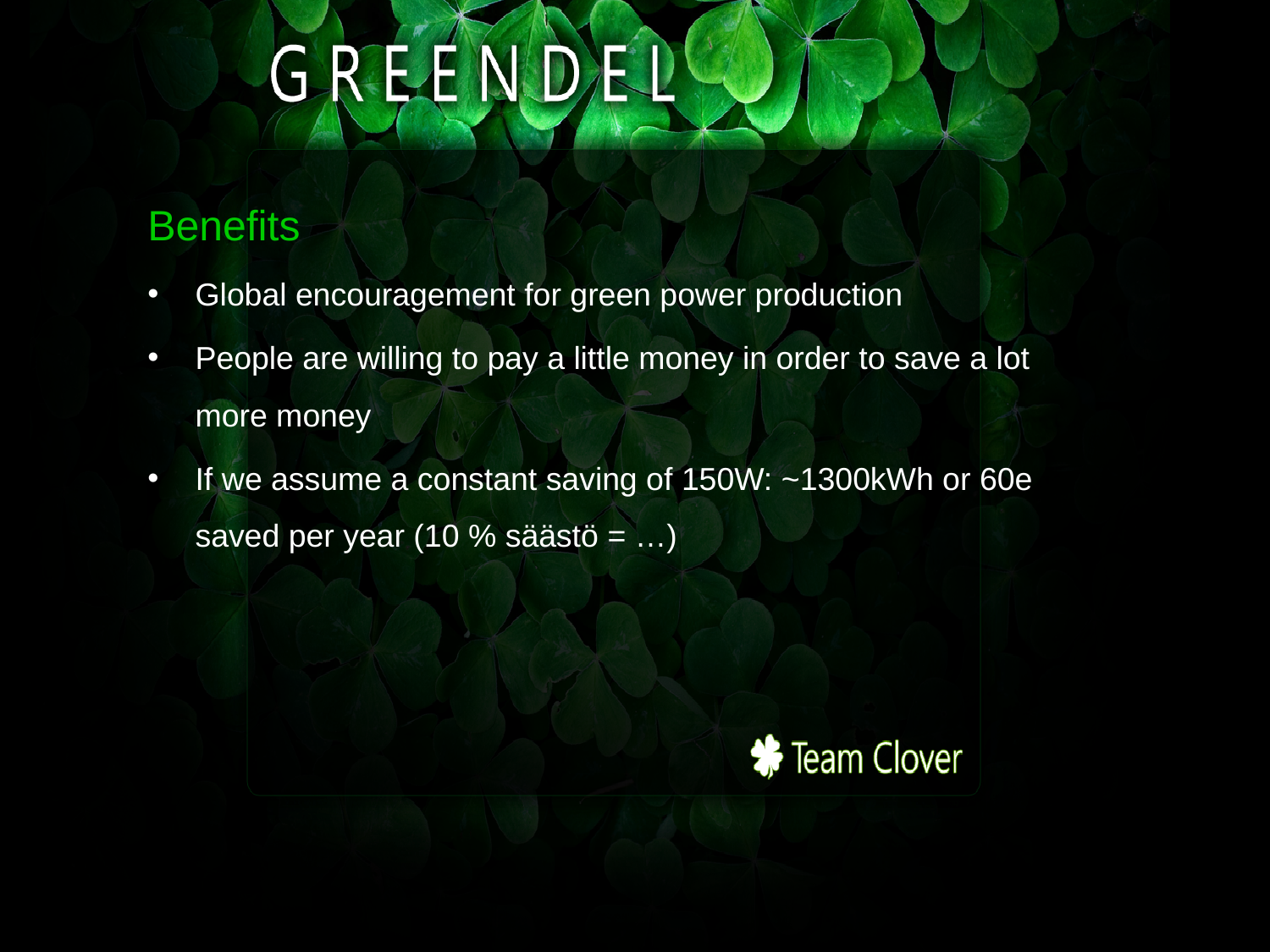

Benefits
Global encouragement for green power production
People are willing to pay a little money in order to save a lot more money
If we assume a constant saving of 150W: ~1300kWh or 60e saved per year (10 % säästö = …)